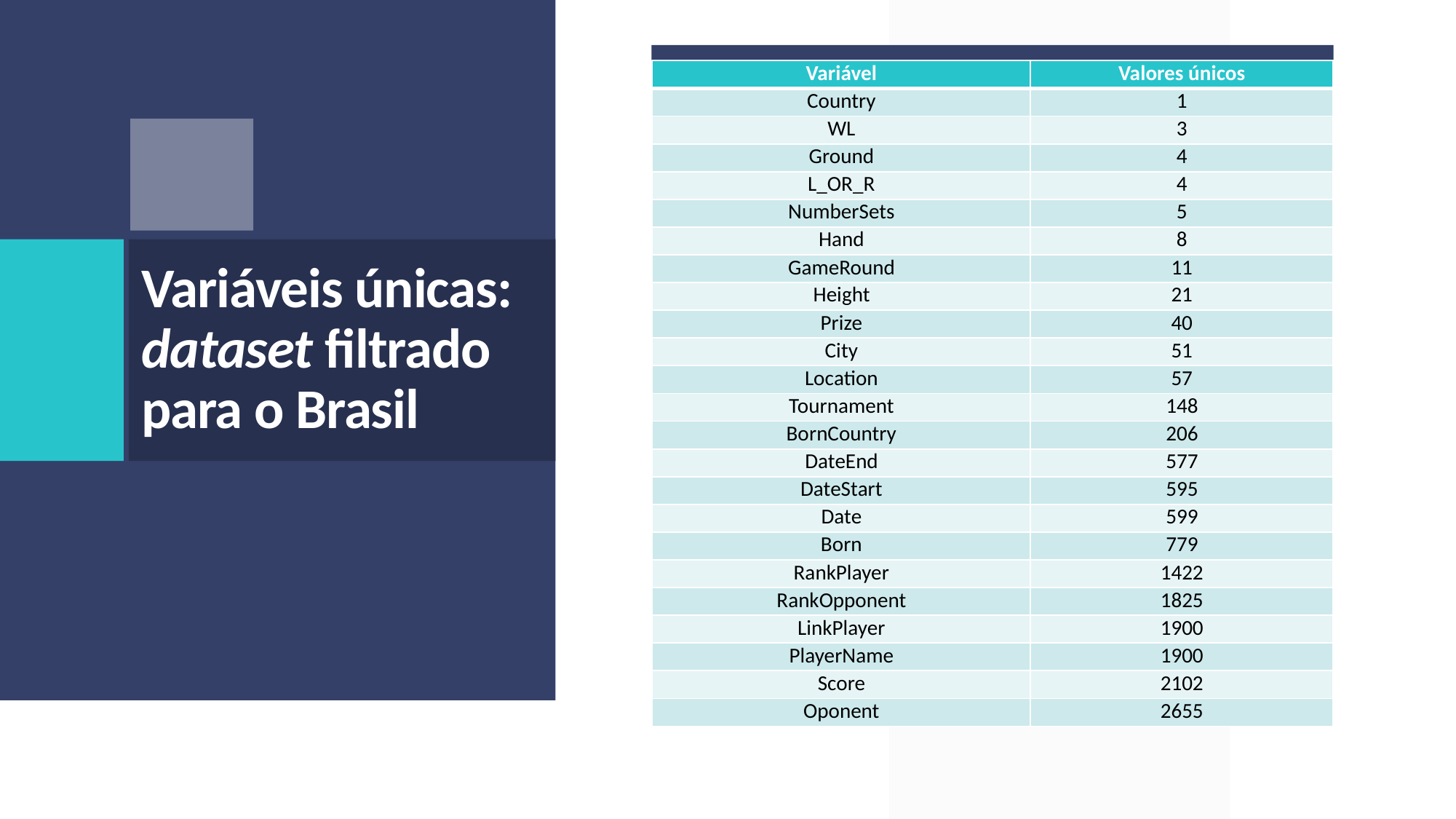

| Variável | Valores únicos |
| --- | --- |
| Country | 1 |
| WL | 3 |
| Ground | 4 |
| L\_OR\_R | 4 |
| NumberSets | 5 |
| Hand | 8 |
| GameRound | 11 |
| Height | 21 |
| Prize | 40 |
| City | 51 |
| Location | 57 |
| Tournament | 148 |
| BornCountry | 206 |
| DateEnd | 577 |
| DateStart | 595 |
| Date | 599 |
| Born | 779 |
| RankPlayer | 1422 |
| RankOpponent | 1825 |
| LinkPlayer | 1900 |
| PlayerName | 1900 |
| Score | 2102 |
| Oponent | 2655 |
# Variáveis únicas: dataset filtrado para o Brasil